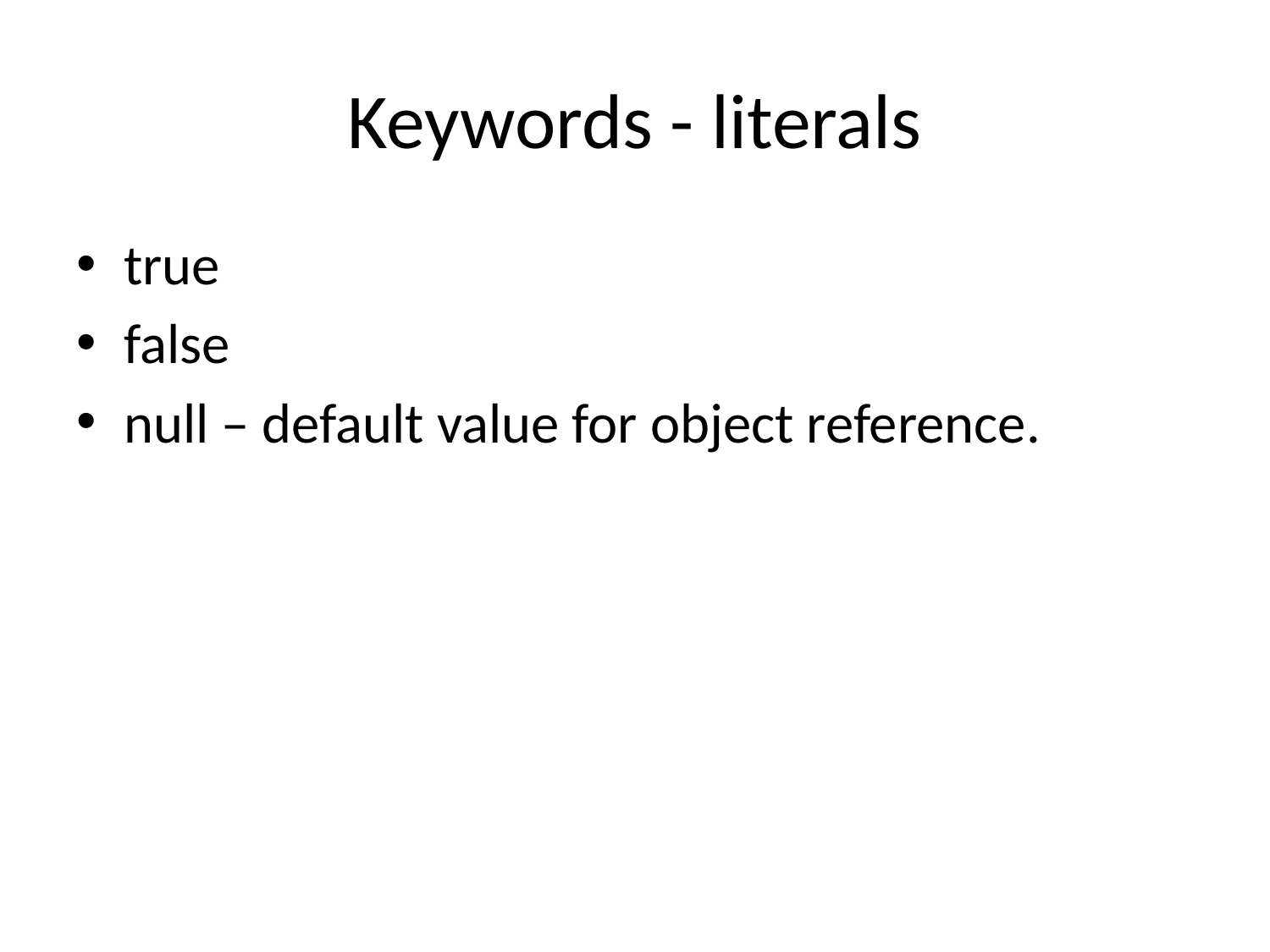

# Keywords - literals
true
false
null – default value for object reference.